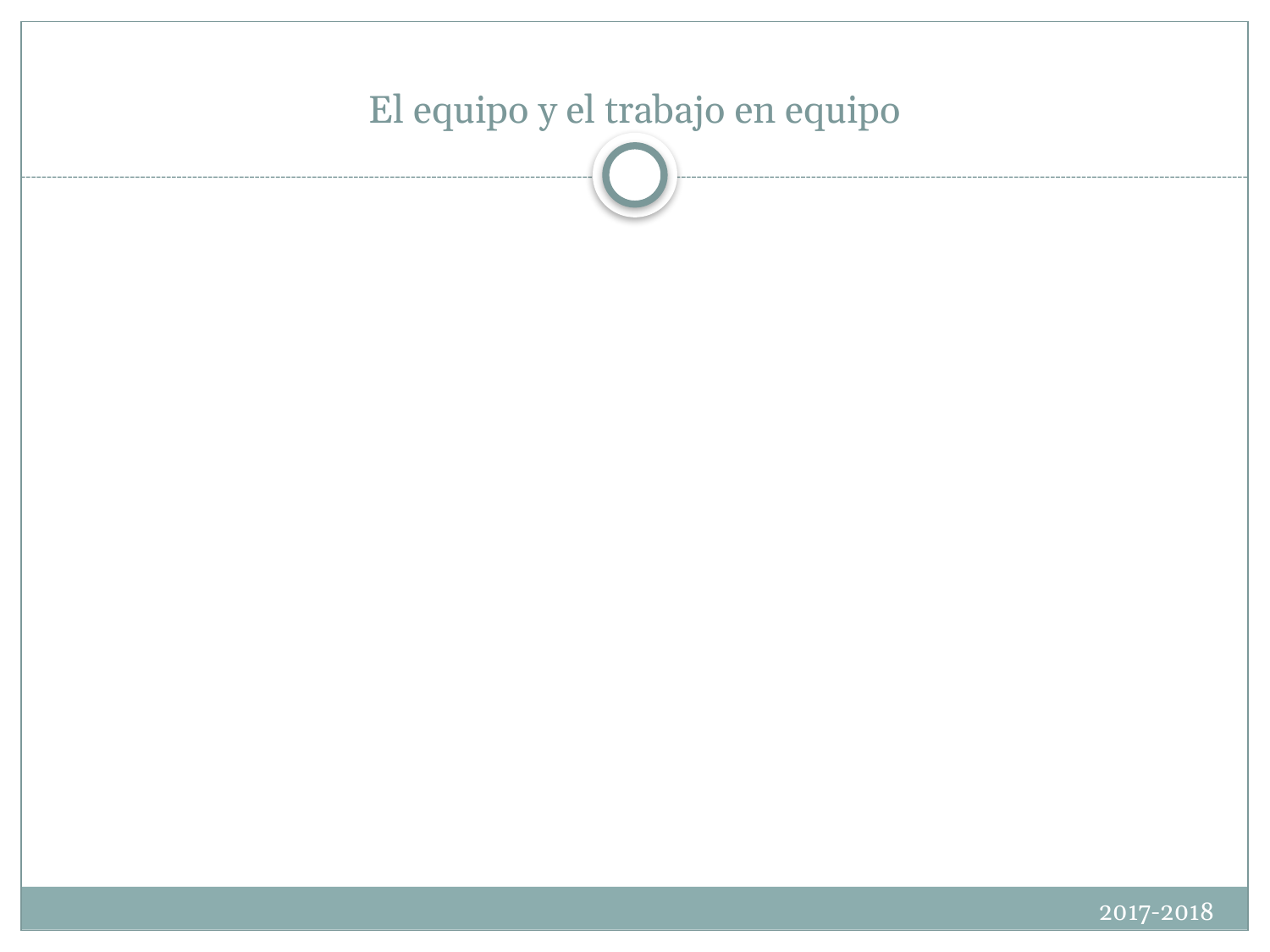

# El equipo y el trabajo en equipo

2017-2018